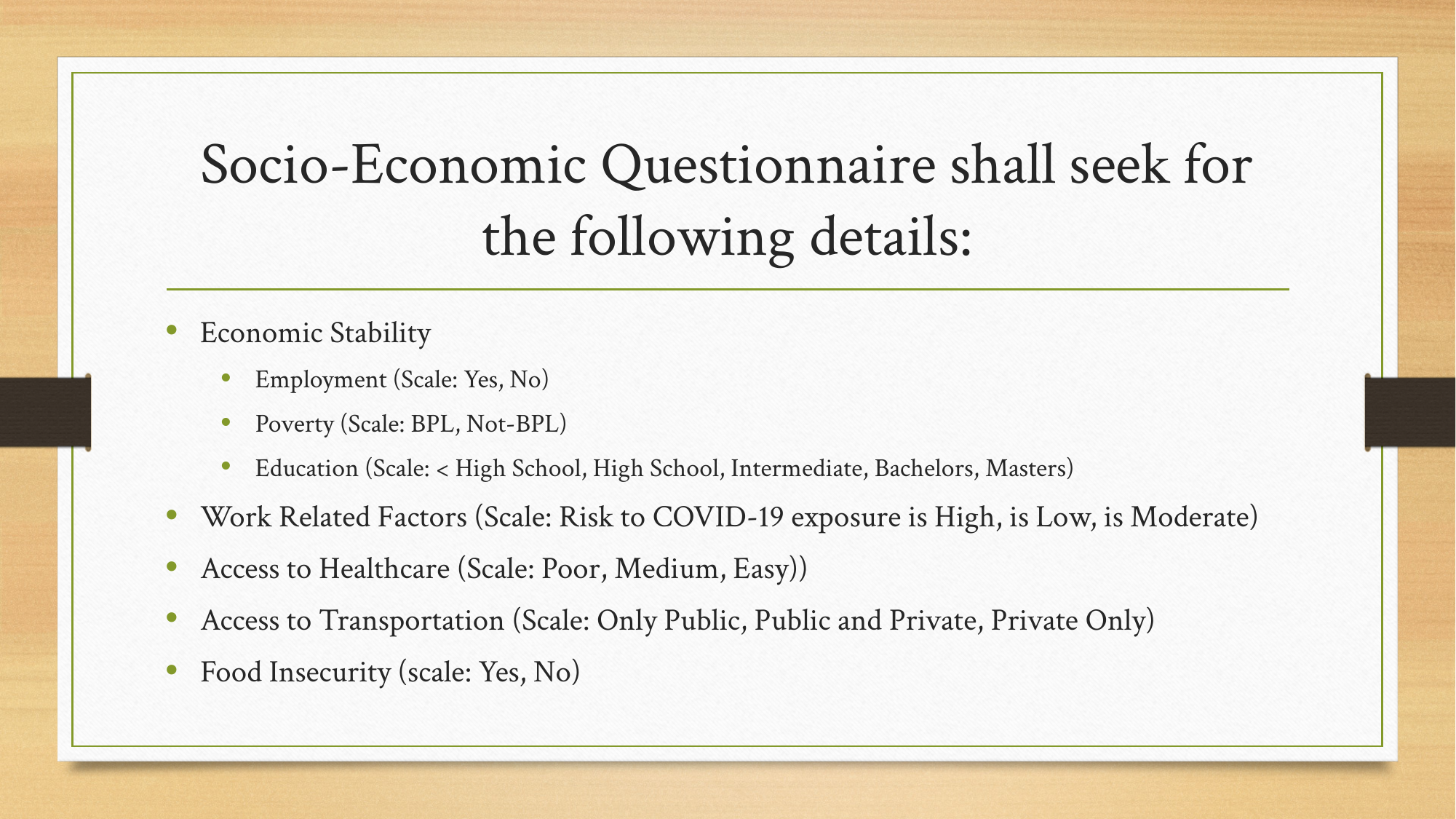

# Socio-Economic Questionnaire shall seek for the following details:
Economic Stability
Employment (Scale: Yes, No)
Poverty (Scale: BPL, Not-BPL)
Education (Scale: < High School, High School, Intermediate, Bachelors, Masters)
Work Related Factors (Scale: Risk to COVID-19 exposure is High, is Low, is Moderate)
Access to Healthcare (Scale: Poor, Medium, Easy))
Access to Transportation (Scale: Only Public, Public and Private, Private Only)
Food Insecurity (scale: Yes, No)